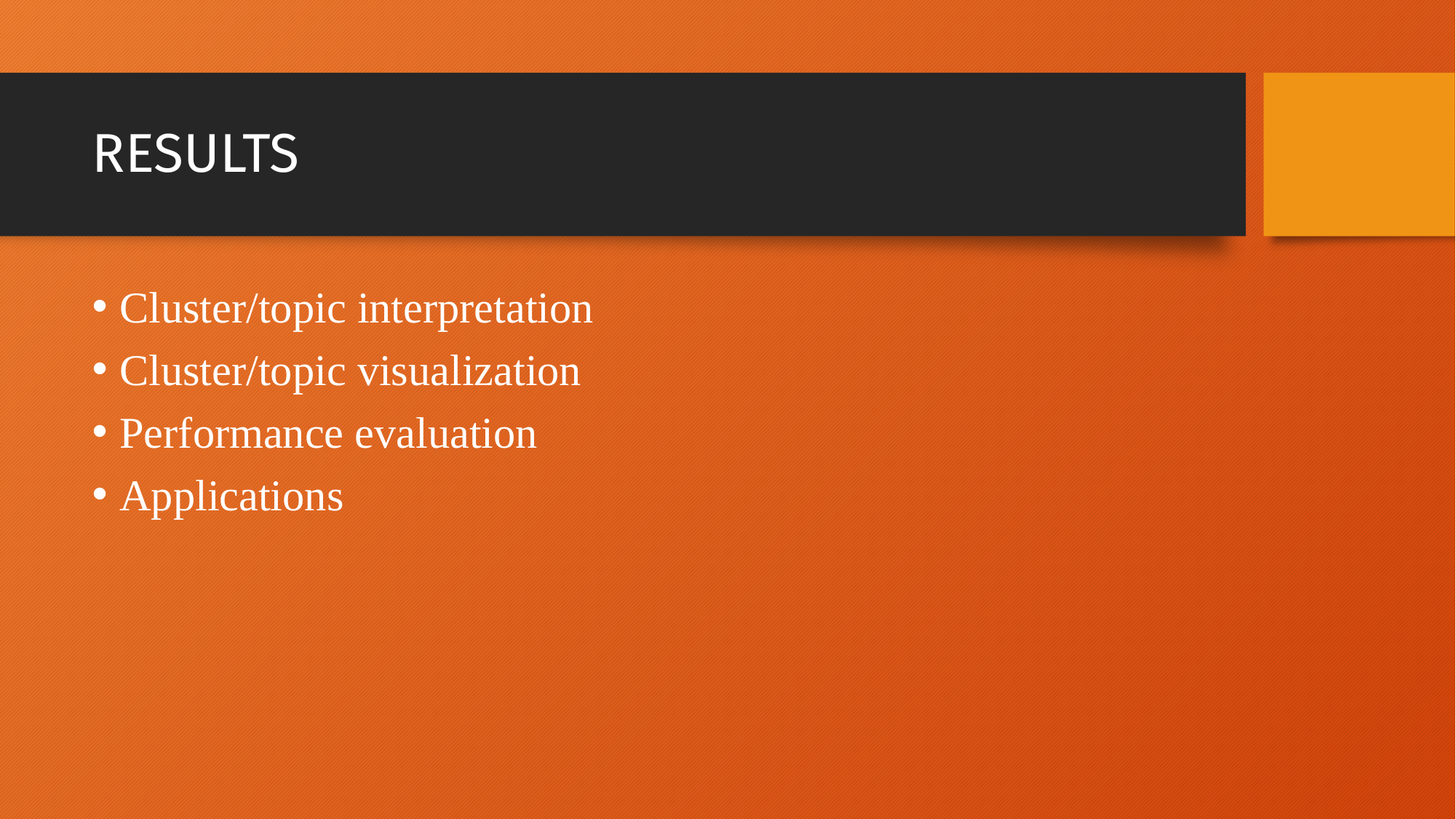

# RESULTS
Cluster/topic interpretation
Cluster/topic visualization
Performance evaluation
Applications